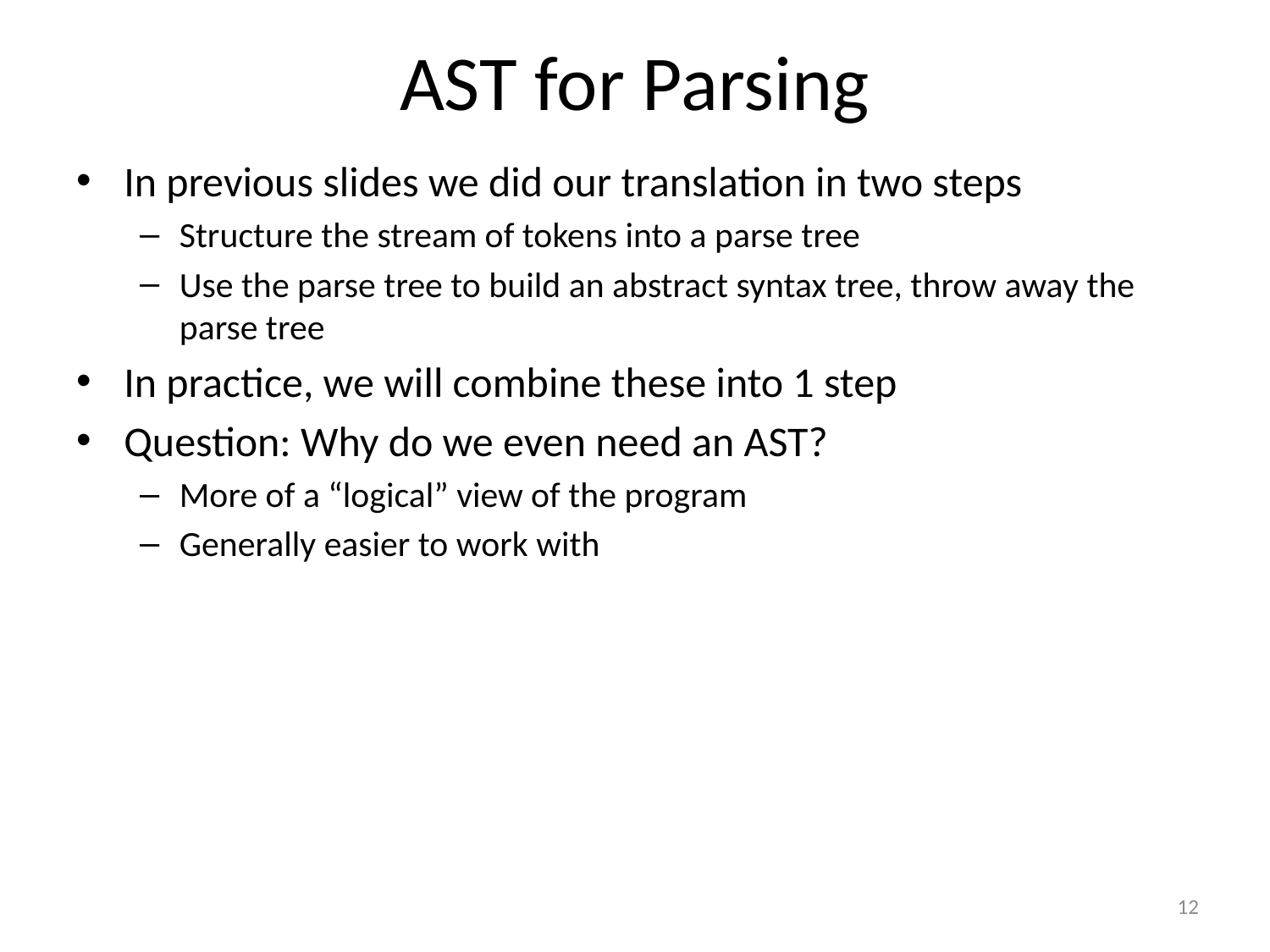

# AST for Parsing
In previous slides we did our translation in two steps
Structure the stream of tokens into a parse tree
Use the parse tree to build an abstract syntax tree, throw away the parse tree
In practice, we will combine these into 1 step
Question: Why do we even need an AST?
More of a “logical” view of the program
Generally easier to work with
12